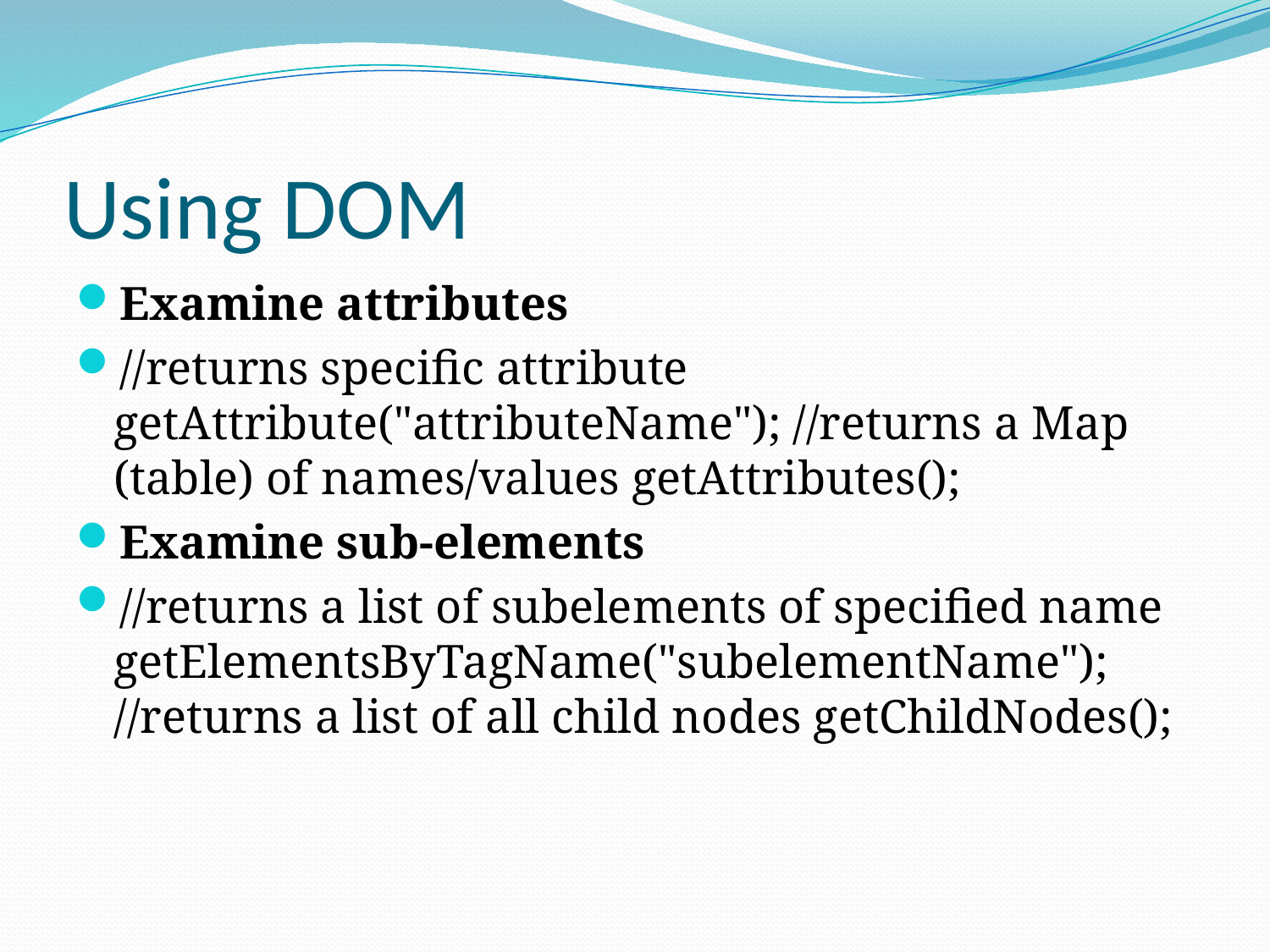

# Using DOM
Examine attributes
//returns specific attribute getAttribute("attributeName"); //returns a Map (table) of names/values getAttributes();
Examine sub-elements
//returns a list of subelements of specified name getElementsByTagName("subelementName"); //returns a list of all child nodes getChildNodes();